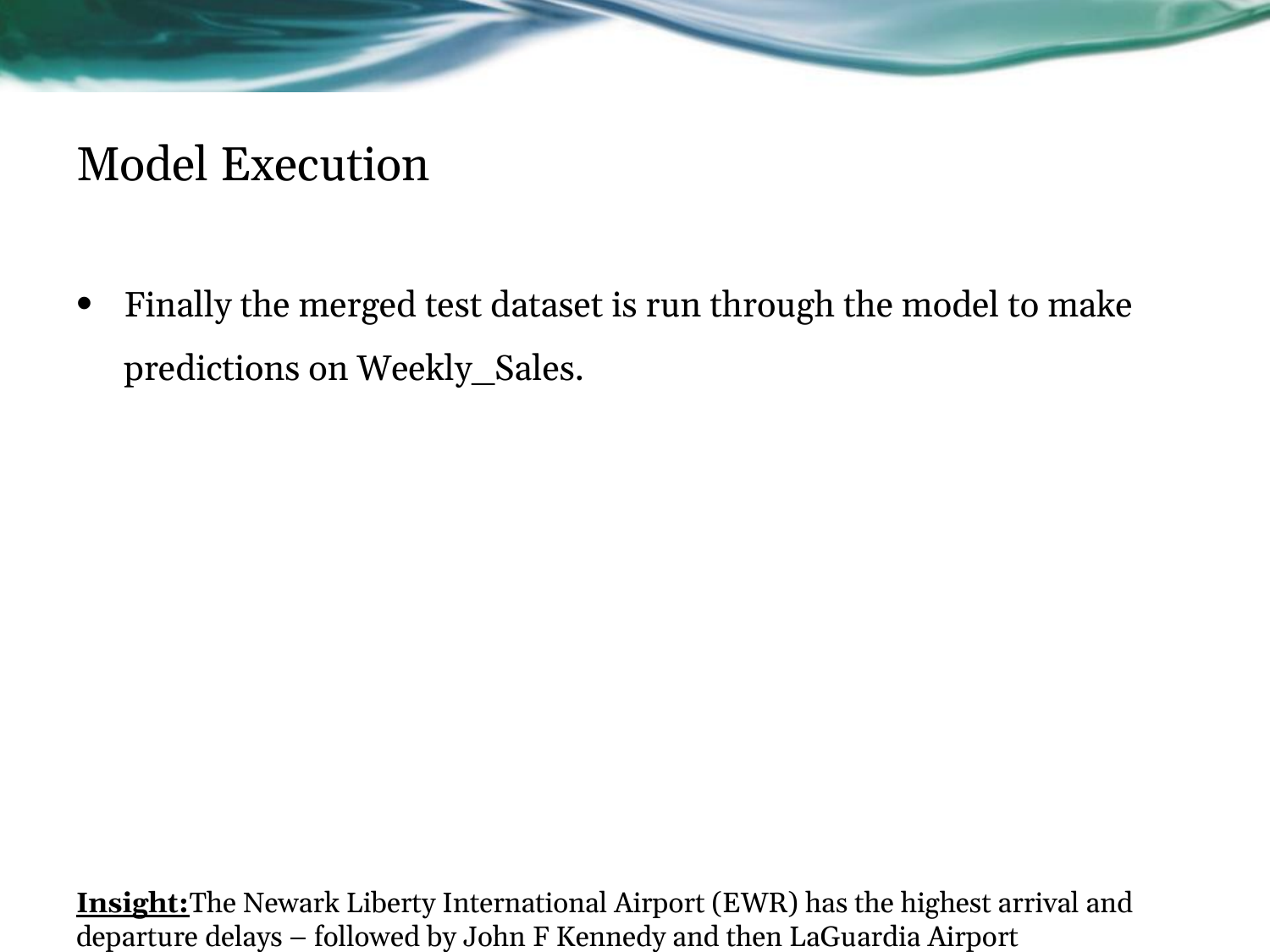

# Model Execution
Finally the merged test dataset is run through the model to make predictions on Weekly_Sales.
Insight:The Newark Liberty International Airport (EWR) has the highest arrival and departure delays – followed by John F Kennedy and then LaGuardia Airport